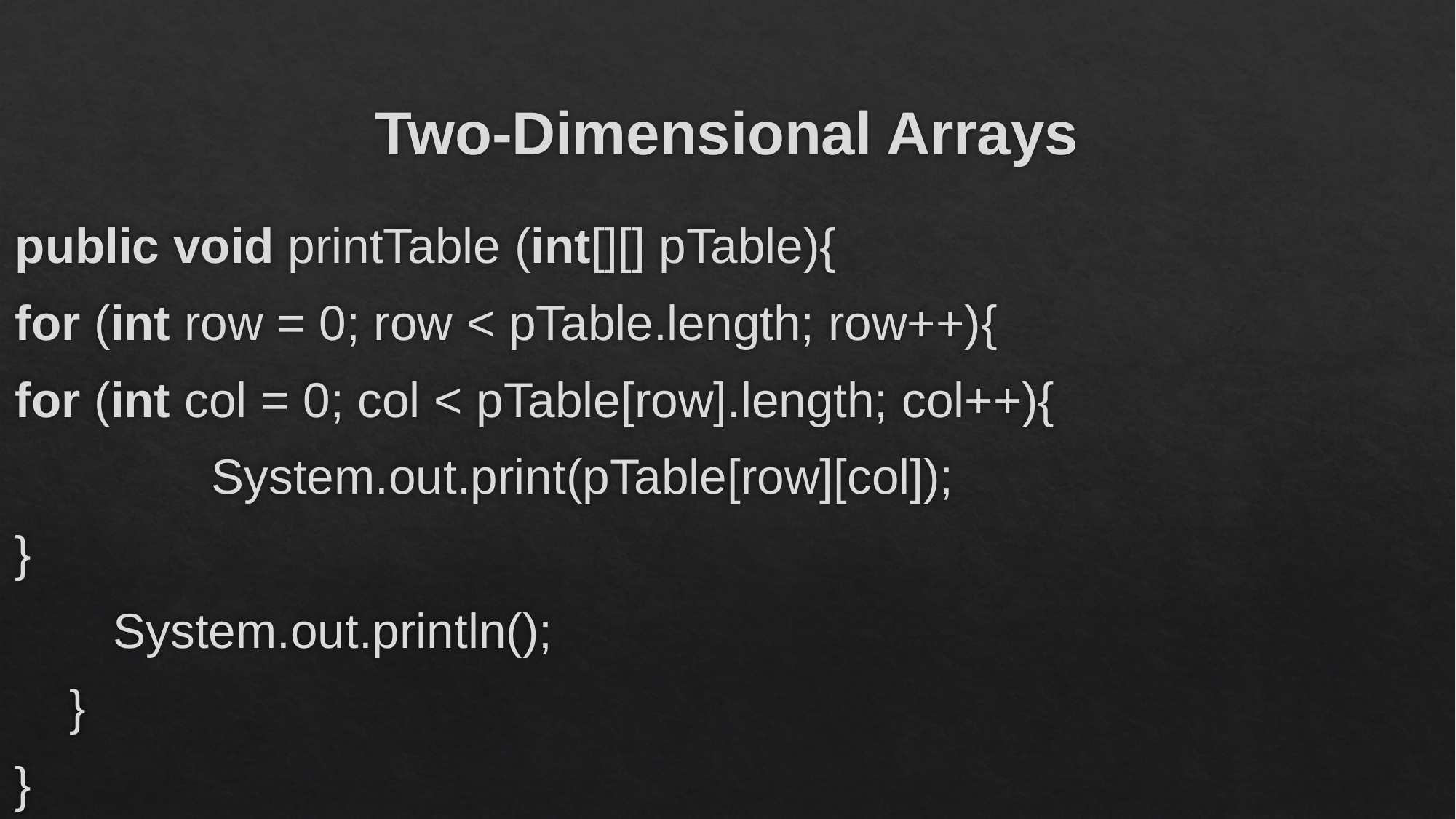

# Two-Dimensional Arrays
public void printTable (int[][] pTable){
	for (int row = 0; row < pTable.length; row++){
		for (int col = 0; col < pTable[row].length; col++){
        		System.out.print(pTable[row][col]);
		}
      	System.out.println();
    }
}